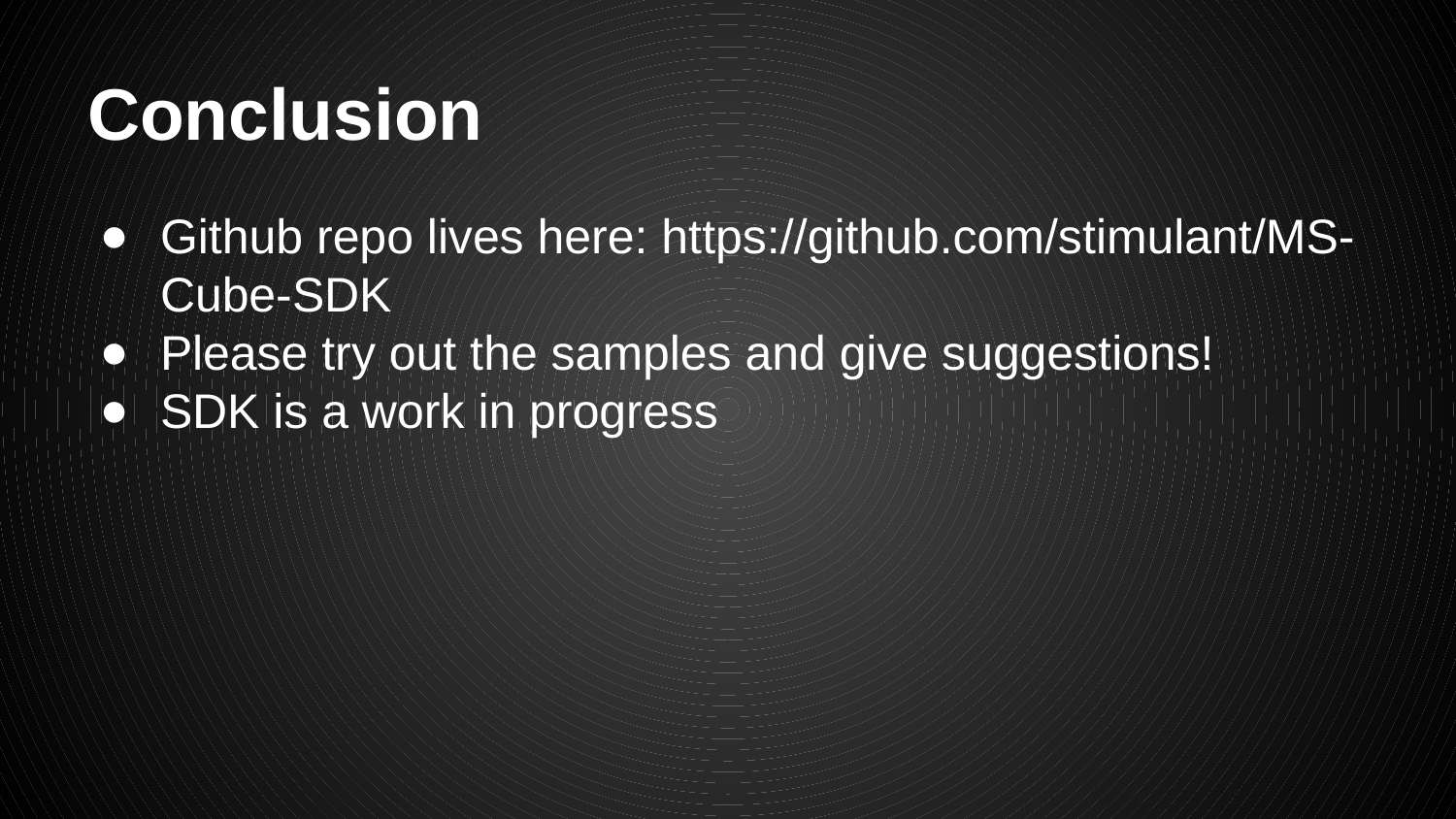

# Conclusion
Github repo lives here: https://github.com/stimulant/MS-Cube-SDK
Please try out the samples and give suggestions!
SDK is a work in progress